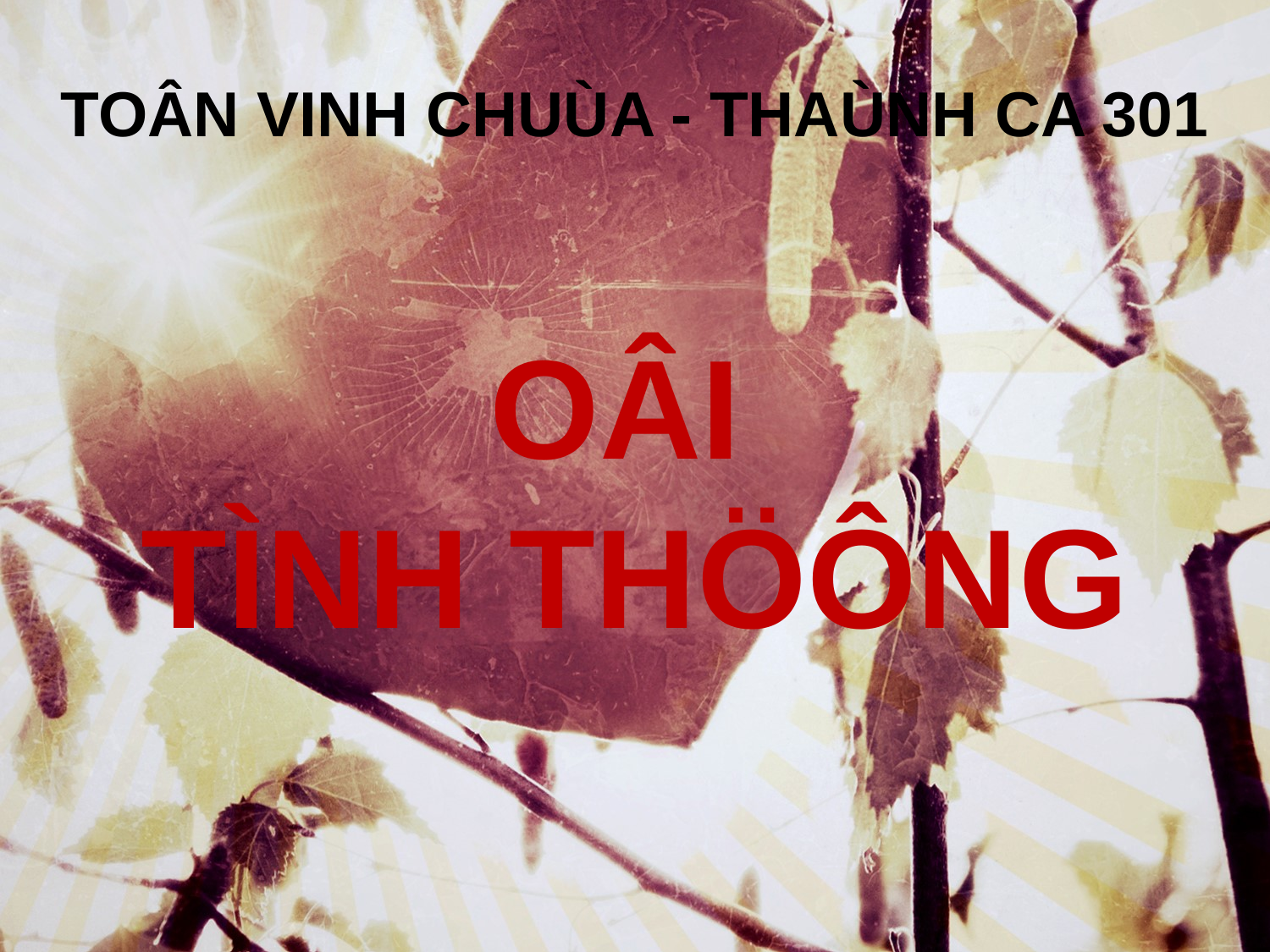

TOÂN VINH CHUÙA - THAÙNH CA 301
OÂI
TÌNH THÖÔNG